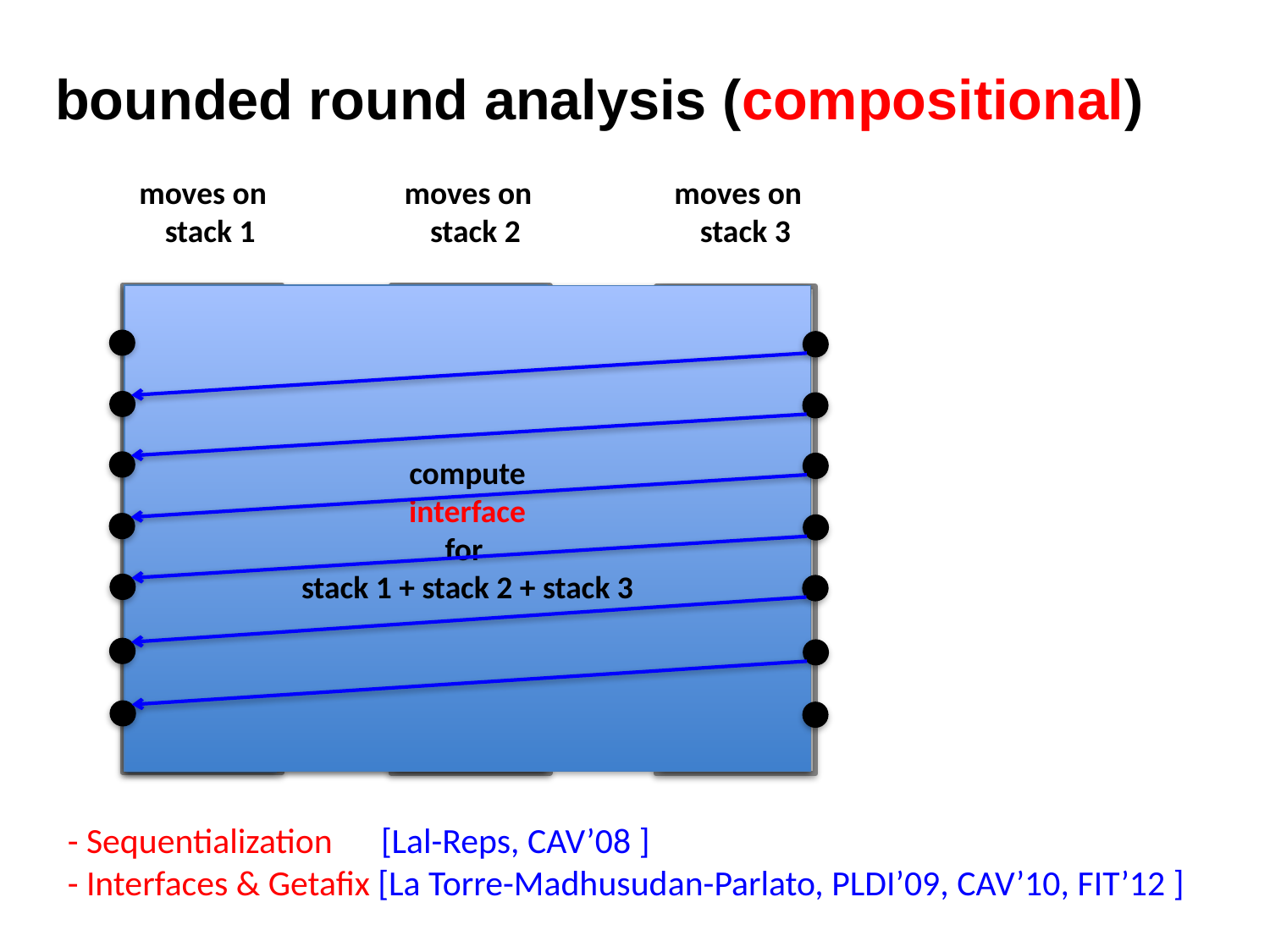

bounded round analysis (compositional)
moves on
  stack 1
moves on
  stack 2
moves on
  stack 3

compute
interface
for
stack 2
compute
interface
for
stack 1 + stack 2
compute
interface
for
stack 1 + stack 2 + stack 3

compute
interface
for
stack 3
compute
interface
for
stack 1

- Sequentialization      [Lal-Reps, CAV’08 ]
- Interfaces & Getafix [La Torre-Madhusudan-Parlato, PLDI’09, CAV’10, FIT’12 ]